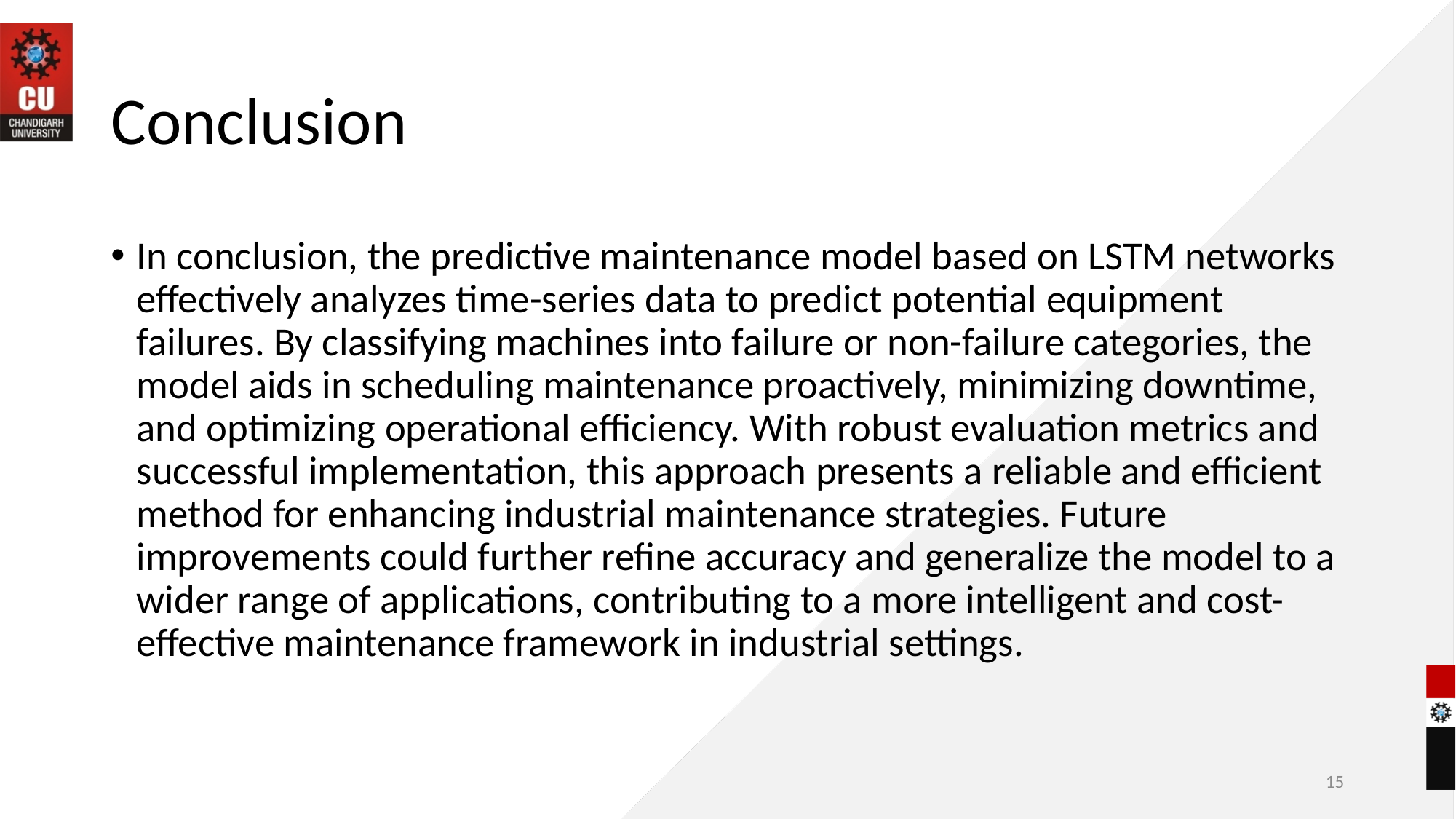

# Conclusion

In conclusion, the predictive maintenance model based on LSTM networks effectively analyzes time-series data to predict potential equipment failures. By classifying machines into failure or non-failure categories, the model aids in scheduling maintenance proactively, minimizing downtime, and optimizing operational efficiency. With robust evaluation metrics and successful implementation, this approach presents a reliable and efficient method for enhancing industrial maintenance strategies. Future improvements could further refine accuracy and generalize the model to a wider range of applications, contributing to a more intelligent and cost-effective maintenance framework in industrial settings.

15